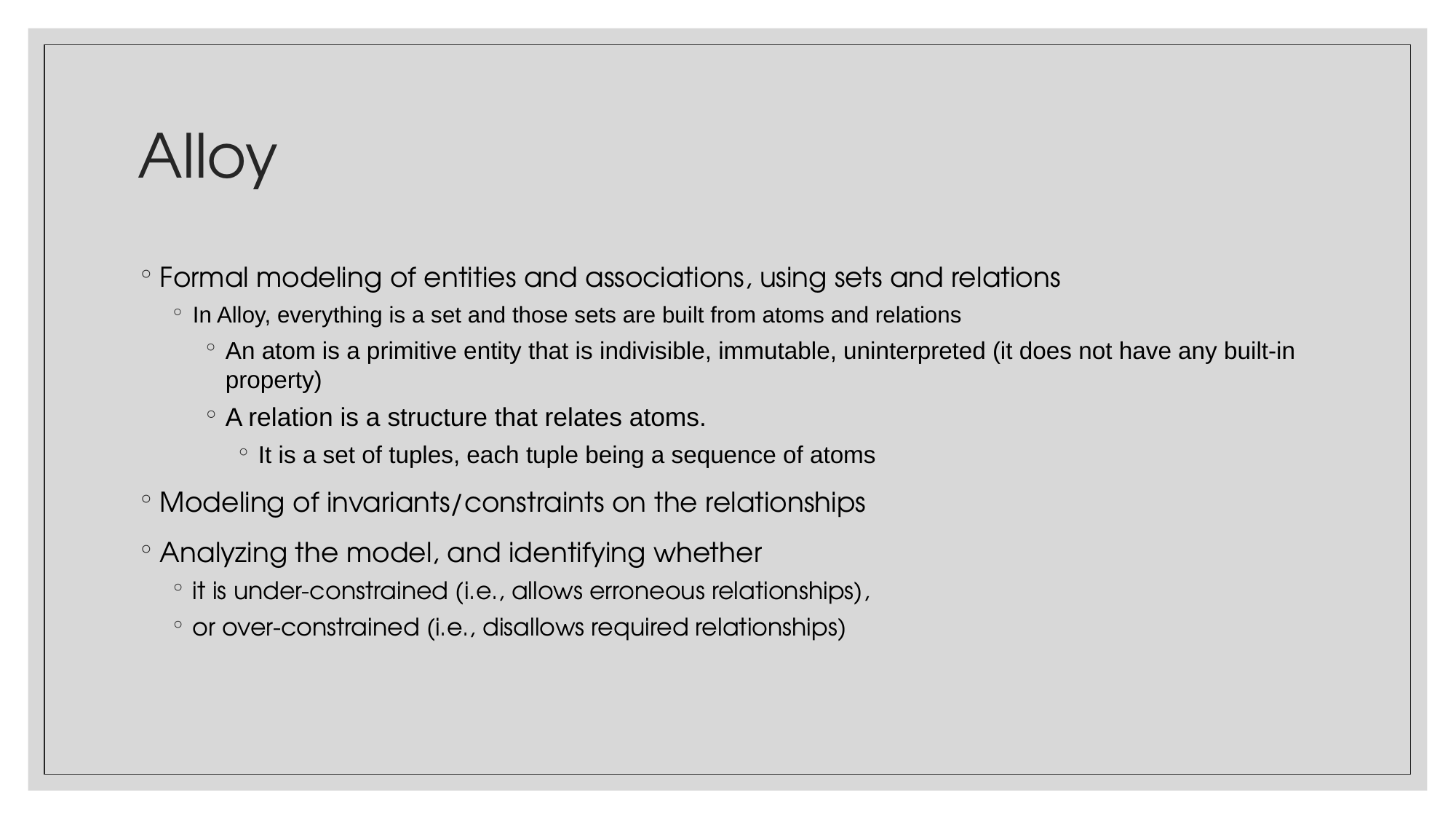

# Alloy
Formal modeling of entities and associations, using sets and relations
In Alloy, everything is a set and those sets are built from atoms and relations
An atom is a primitive entity that is indivisible, immutable, uninterpreted (it does not have any built-in property)
A relation is a structure that relates atoms.
It is a set of tuples, each tuple being a sequence of atoms
Modeling of invariants/constraints on the relationships
Analyzing the model, and identifying whether
it is under-constrained (i.e., allows erroneous relationships),
or over-constrained (i.e., disallows required relationships)